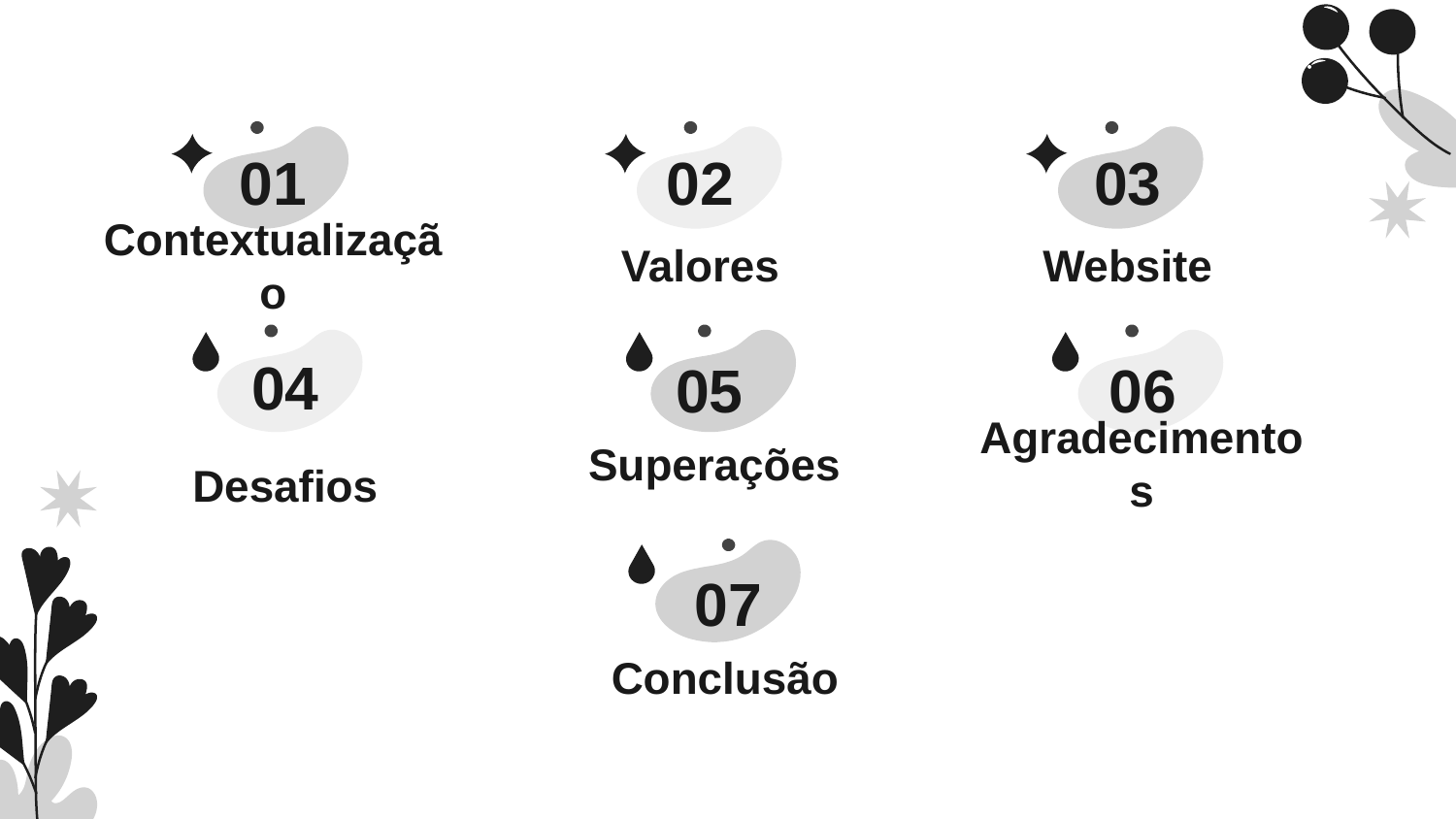

01
02
03
# Contextualização
Valores
Website

04
05
06
Agradecimentos
Superações
Desafios

07
Conclusão